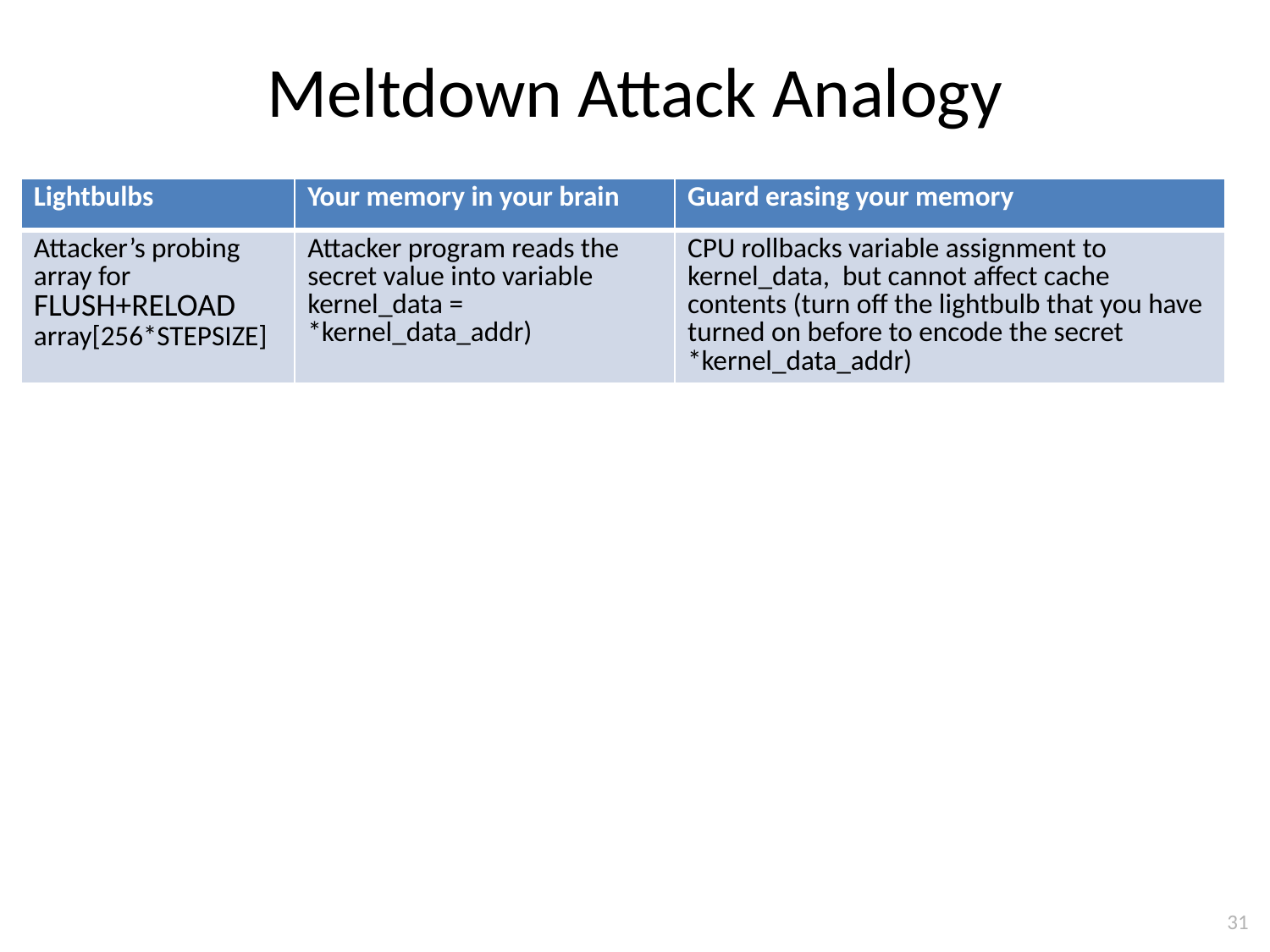

# Meltdown Attack Analogy
| Lightbulbs | Your memory in your brain | Guard erasing your memory |
| --- | --- | --- |
| Attacker’s probing array for FLUSH+RELOAD array[256\*STEPSIZE] | Attacker program reads the secret value into variable kernel\_data = \*kernel\_data\_addr) | CPU rollbacks variable assignment to kernel\_data, but cannot affect cache contents (turn off the lightbulb that you have turned on before to encode the secret \*kernel\_data\_addr) |
31